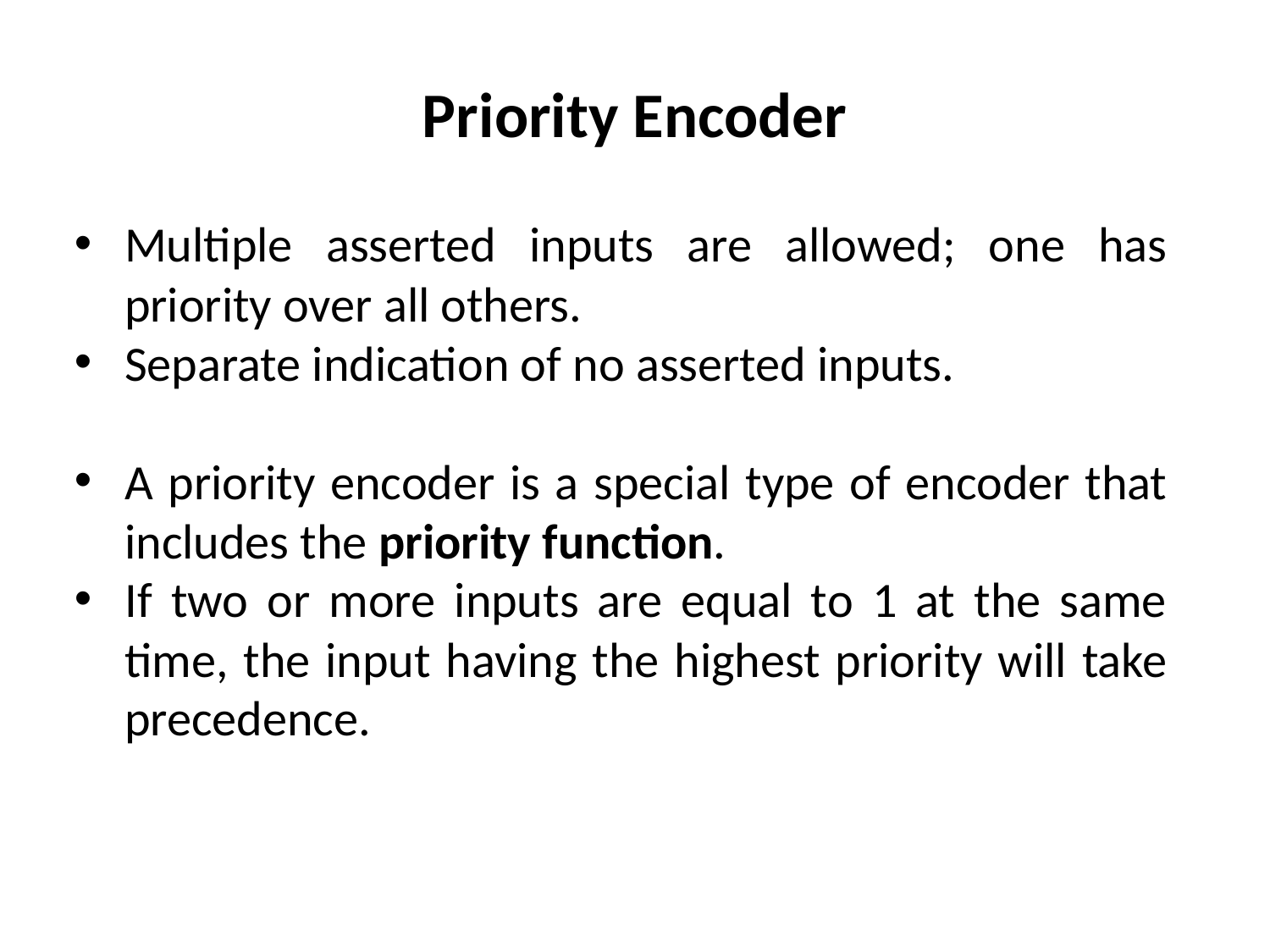

# Priority Encoder
Multiple asserted inputs are allowed; one has priority over all others.
Separate indication of no asserted inputs.

A priority encoder is a special type of encoder that includes the priority function.
If two or more inputs are equal to 1 at the same time, the input having the highest priority will take precedence.